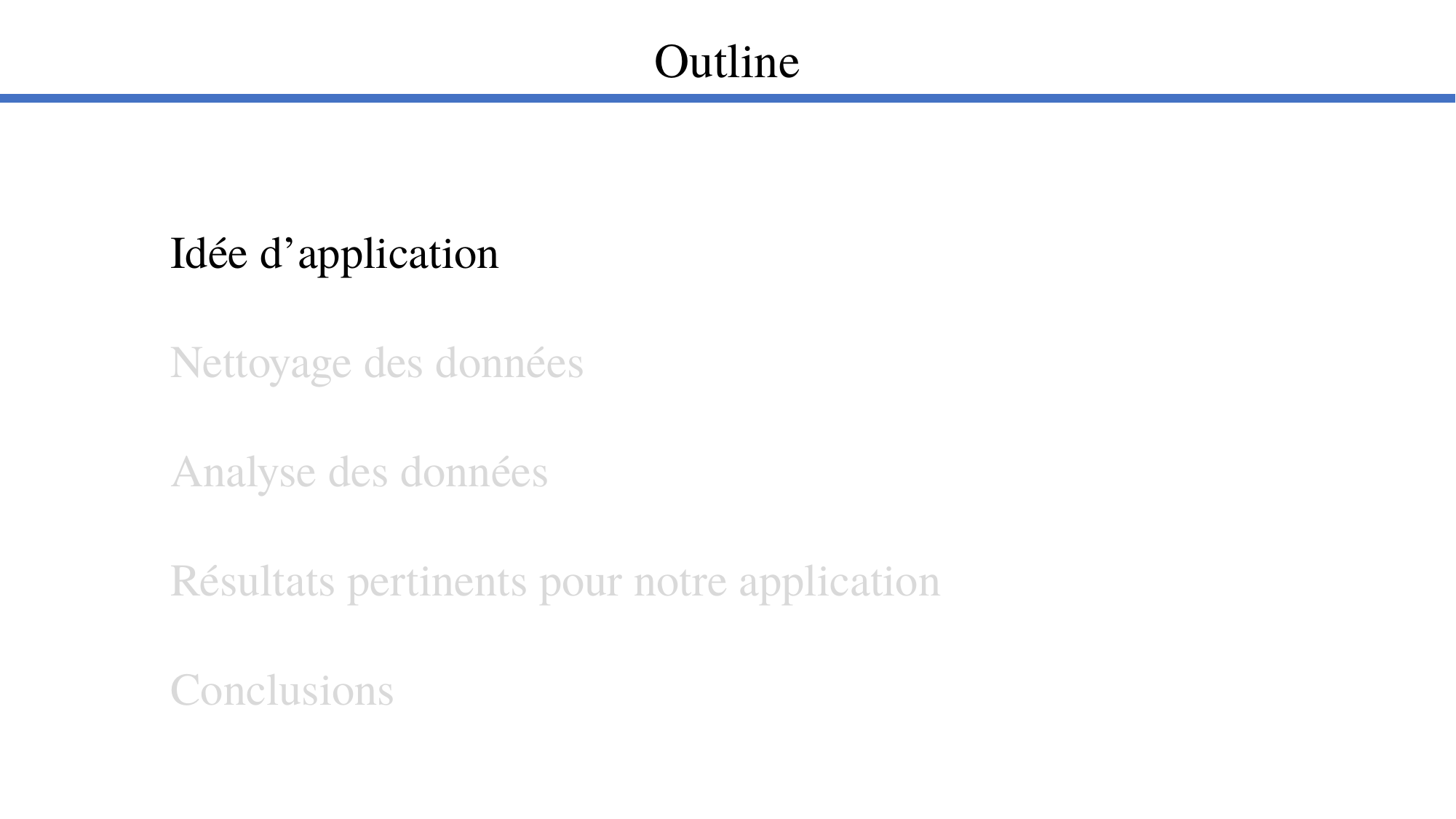

Outline
Idée d’application

Nettoyage des données

Analyse des données

Résultats pertinents pour notre application

Conclusions